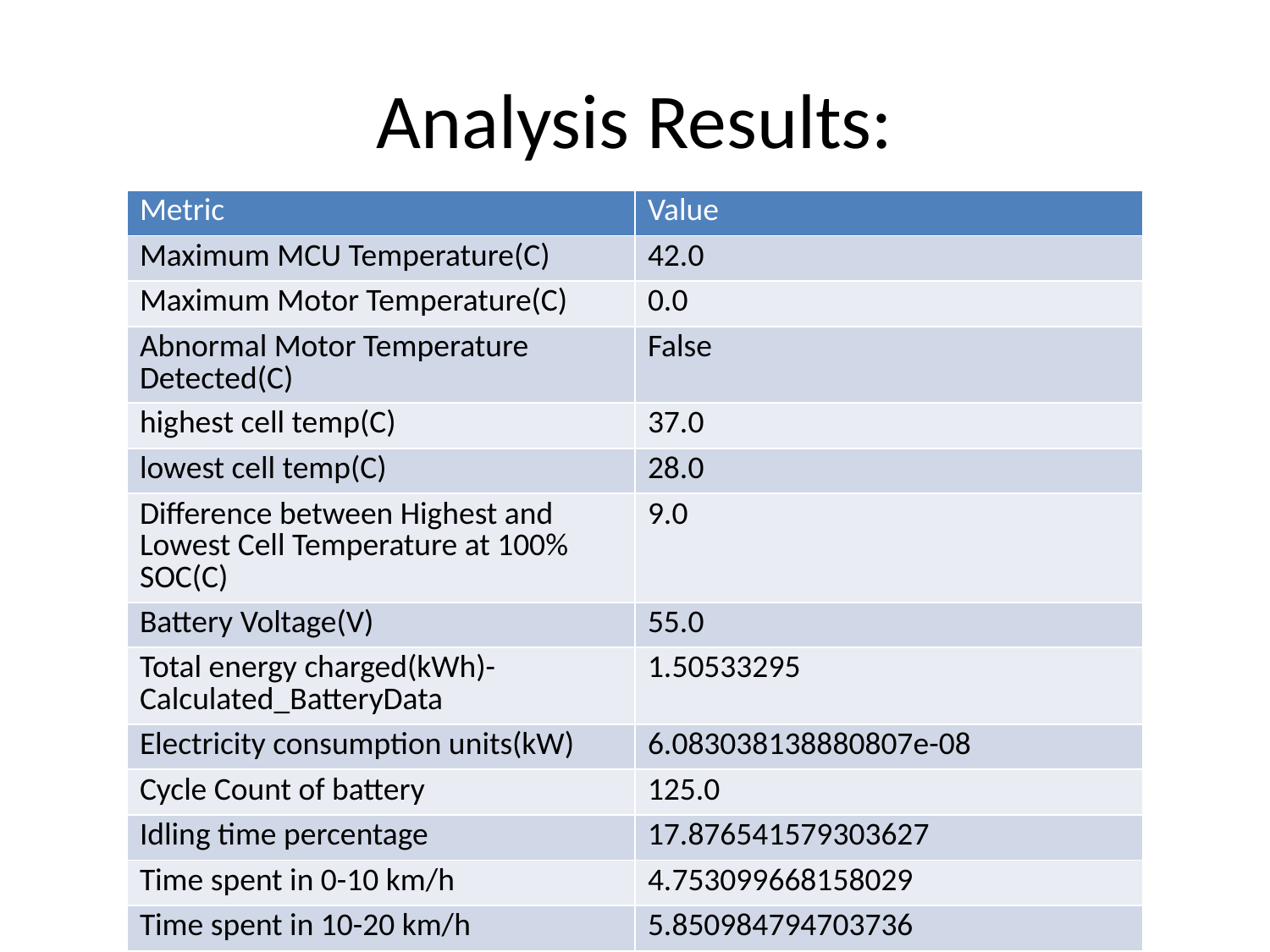

# Analysis Results:
| Metric | Value |
| --- | --- |
| Maximum MCU Temperature(C) | 42.0 |
| Maximum Motor Temperature(C) | 0.0 |
| Abnormal Motor Temperature Detected(C) | False |
| highest cell temp(C) | 37.0 |
| lowest cell temp(C) | 28.0 |
| Difference between Highest and Lowest Cell Temperature at 100% SOC(C) | 9.0 |
| Battery Voltage(V) | 55.0 |
| Total energy charged(kWh)- Calculated\_BatteryData | 1.50533295 |
| Electricity consumption units(kW) | 6.083038138880807e-08 |
| Cycle Count of battery | 125.0 |
| Idling time percentage | 17.876541579303627 |
| Time spent in 0-10 km/h | 4.753099668158029 |
| Time spent in 10-20 km/h | 5.850984794703736 |